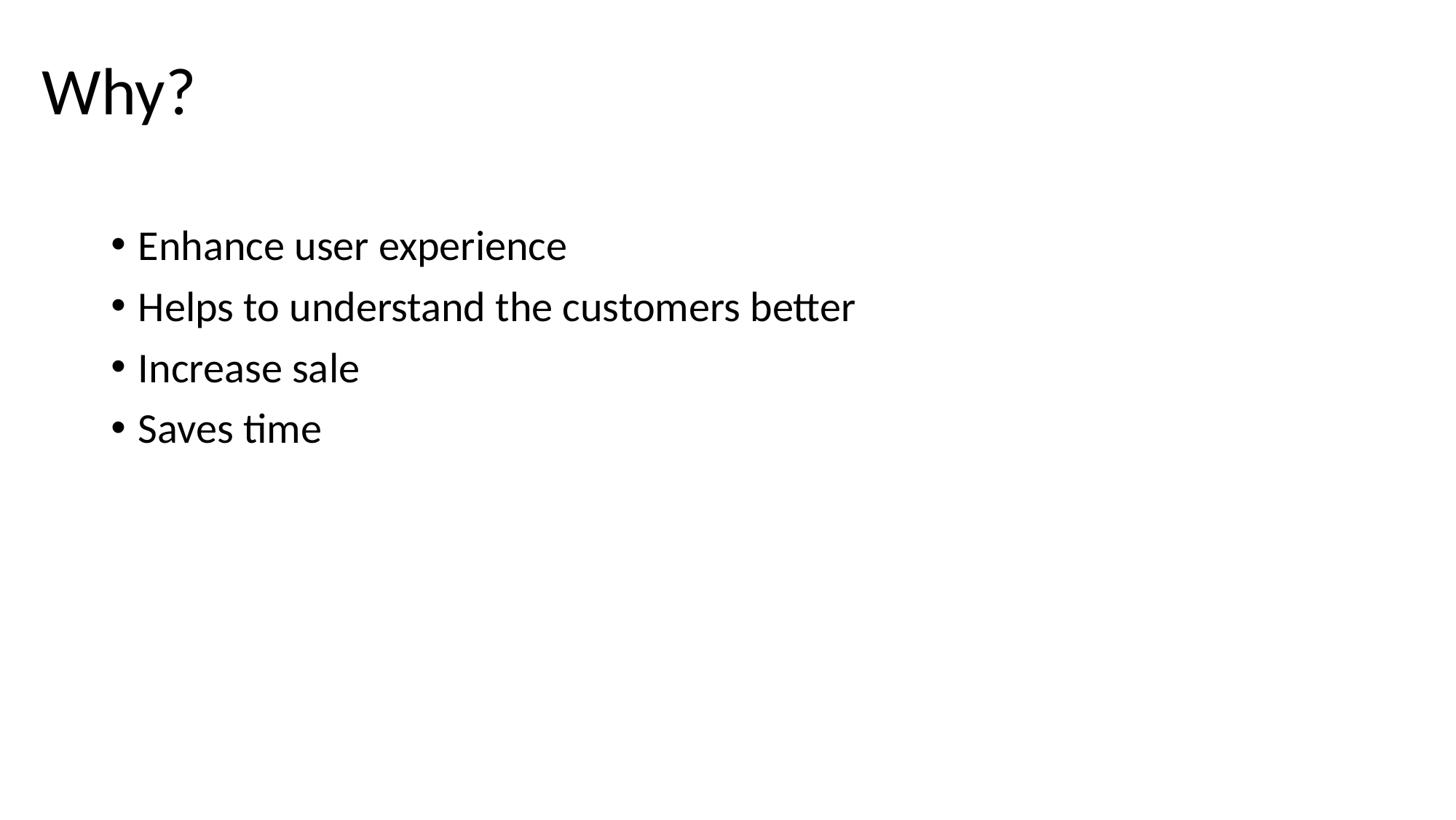

# Why?
Enhance user experience
Helps to understand the customers better
Increase sale
Saves time